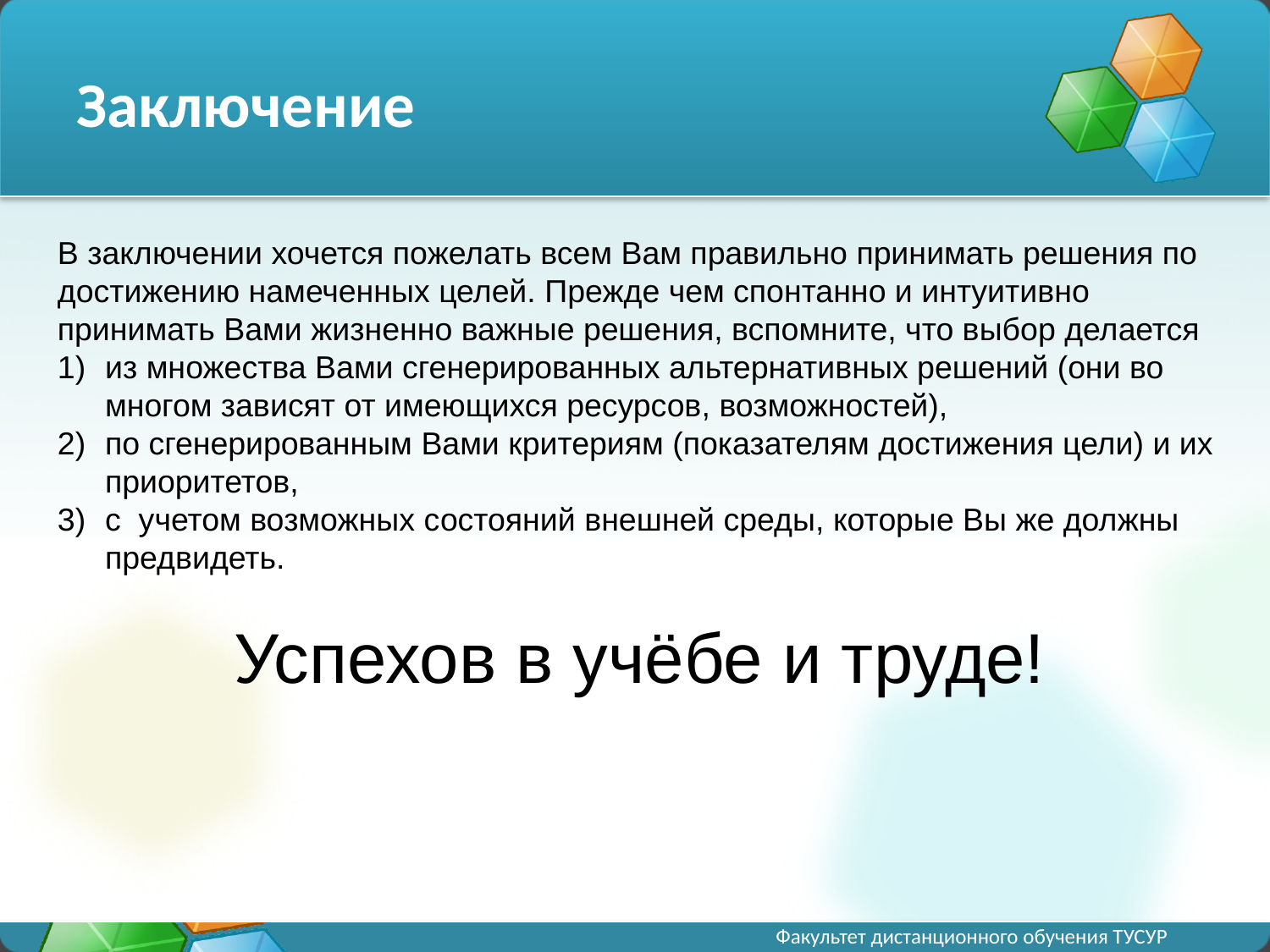

# Заключение
В заключении хочется пожелать всем Вам правильно принимать решения по достижению намеченных целей. Прежде чем спонтанно и интуитивно принимать Вами жизненно важные решения, вспомните, что выбор делается
из множества Вами сгенерированных альтернативных решений (они во многом зависят от имеющихся ресурсов, возможностей),
по сгенерированным Вами критериям (показателям достижения цели) и их приоритетов,
с  учетом возможных состояний внешней среды, которые Вы же должны предвидеть.

Успехов в учёбе и труде!